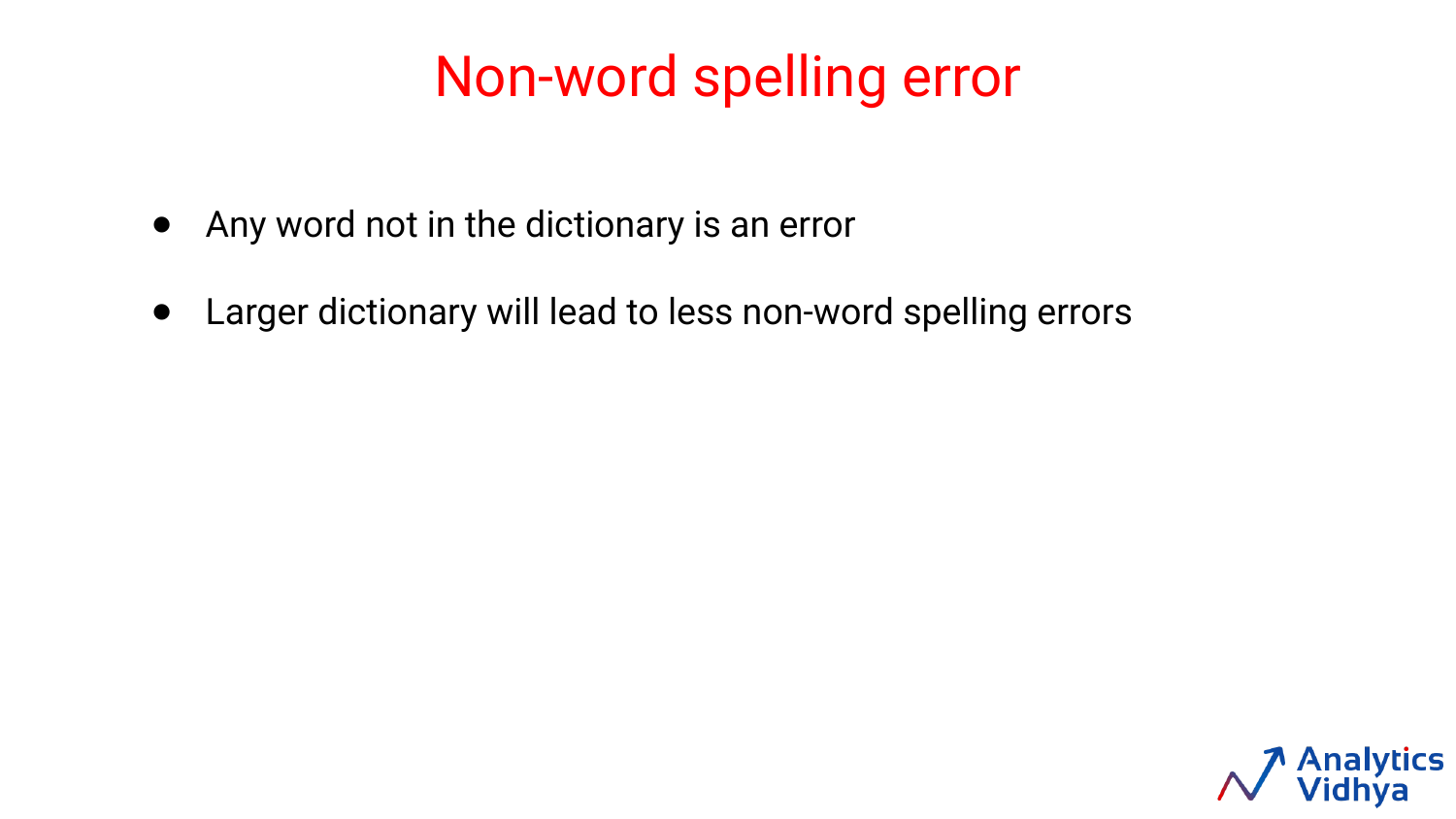

Non-word spelling error
Any word not in the dictionary is an error
Larger dictionary will lead to less non-word spelling errors